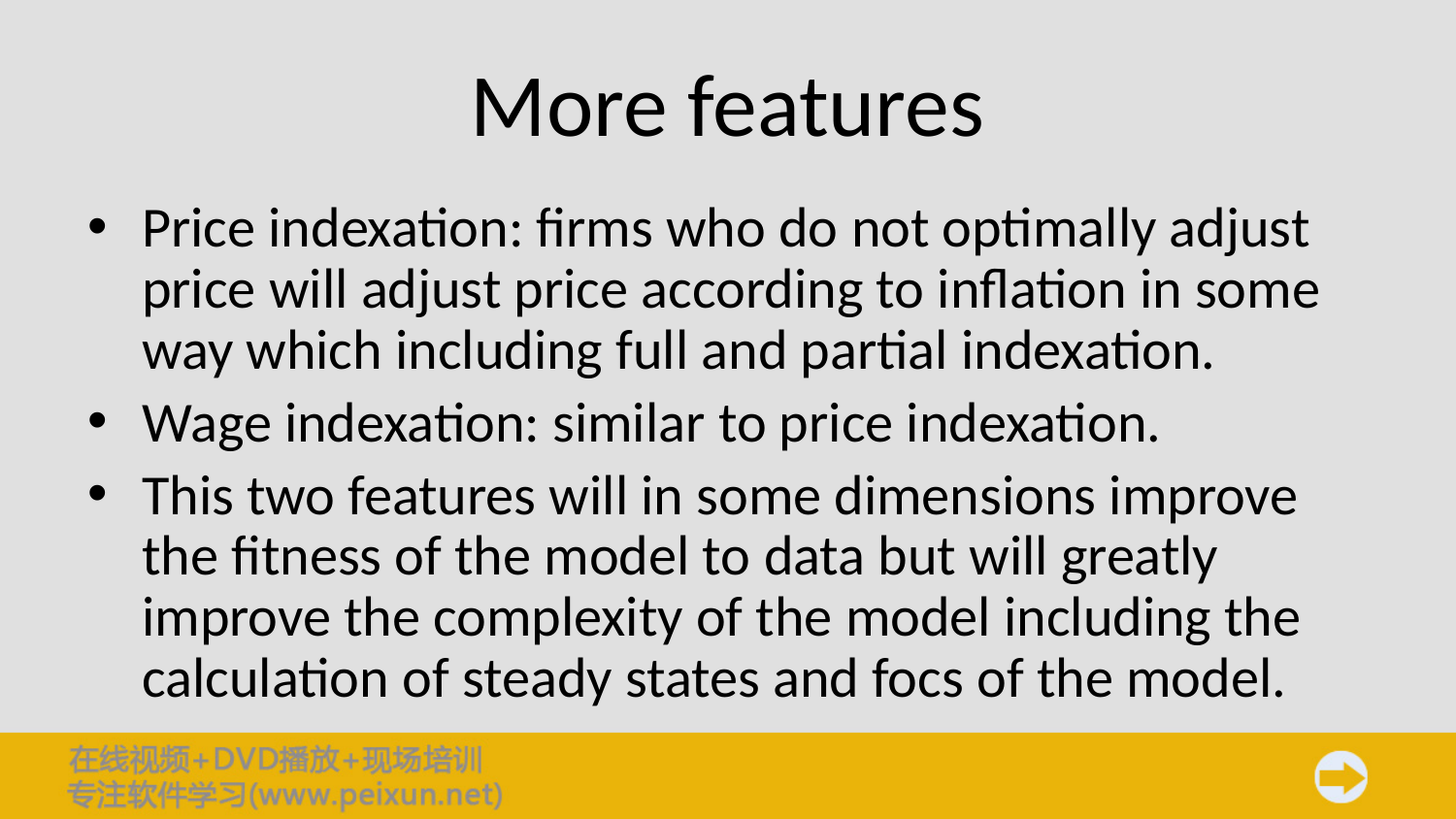

# More features
Price indexation: firms who do not optimally adjust price will adjust price according to inflation in some way which including full and partial indexation.
Wage indexation: similar to price indexation.
This two features will in some dimensions improve the fitness of the model to data but will greatly improve the complexity of the model including the calculation of steady states and focs of the model.